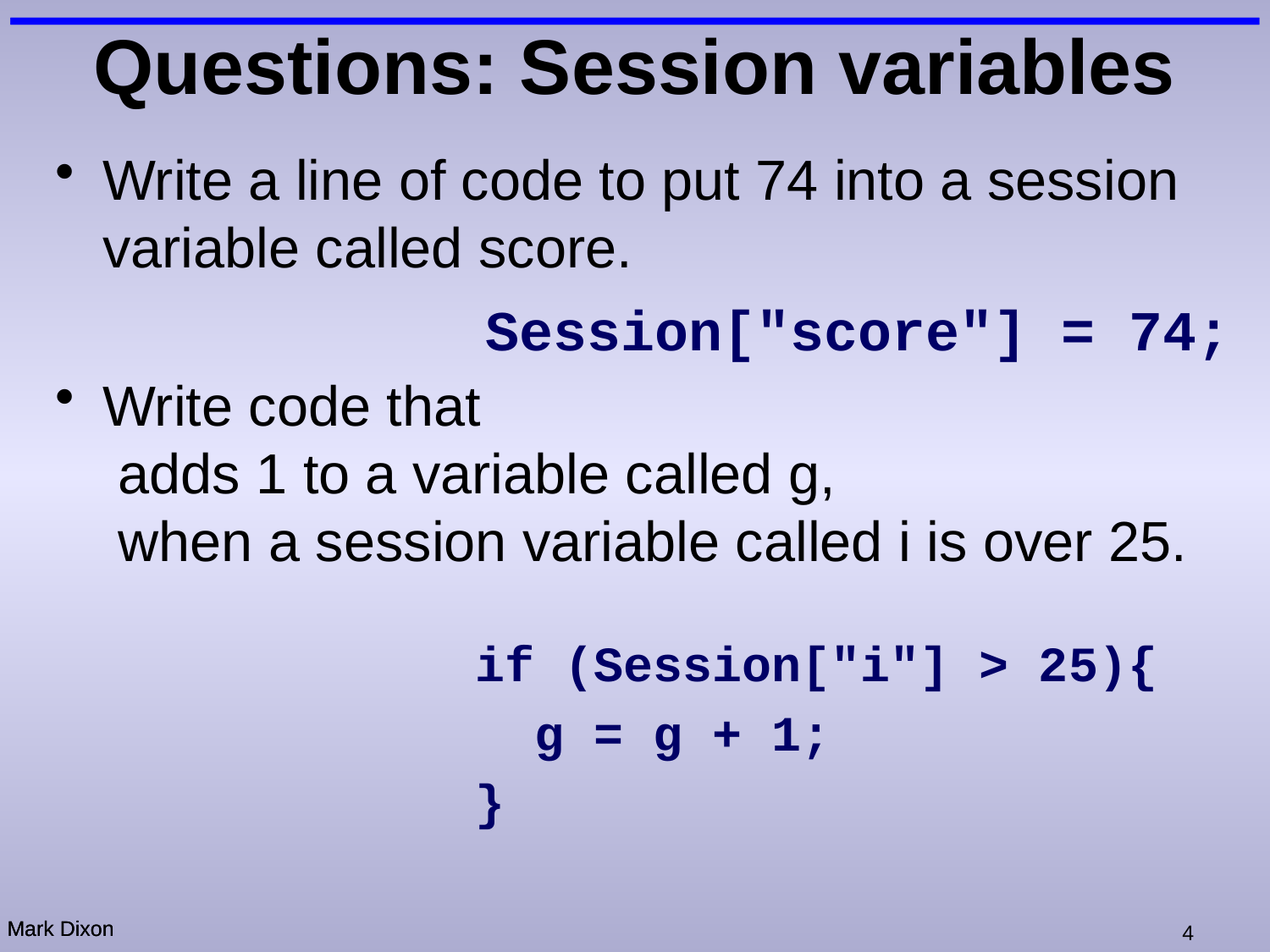

# Questions: Session variables
Write a line of code to put 74 into a session variable called score.

Write code that
 adds 1 to a variable called g,
 when a session variable called i is over 25.
Session["score"] = 74;
if (Session["i"] > 25){
  g = g + 1;
}